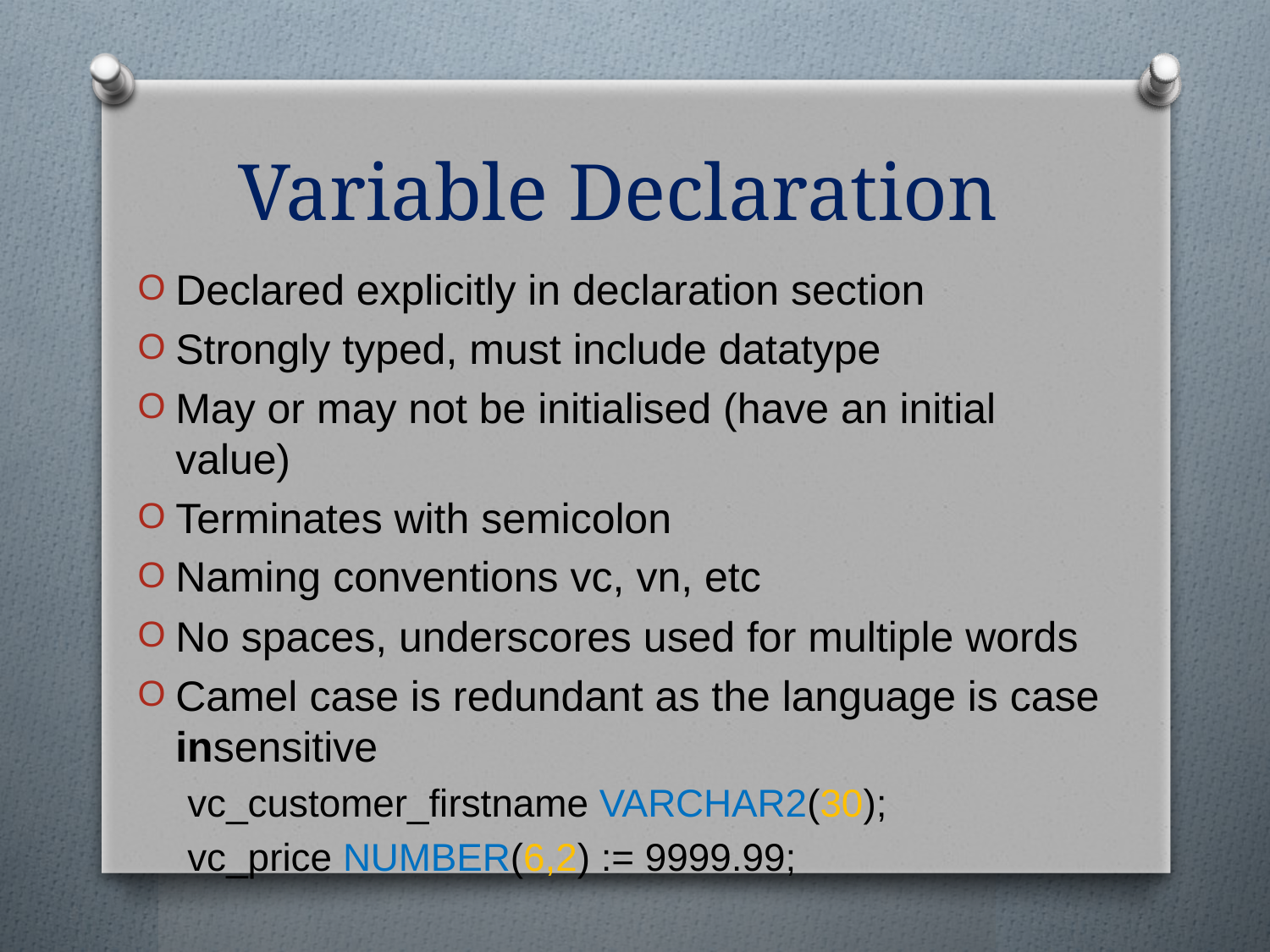

# Variable Declaration
Declared explicitly in declaration section
Strongly typed, must include datatype
May or may not be initialised (have an initial value)
Terminates with semicolon
Naming conventions vc, vn, etc
No spaces, underscores used for multiple words
Camel case is redundant as the language is case insensitive
vc_customer_firstname varchar2(30);
vc_price number(6,2) := 9999.99;